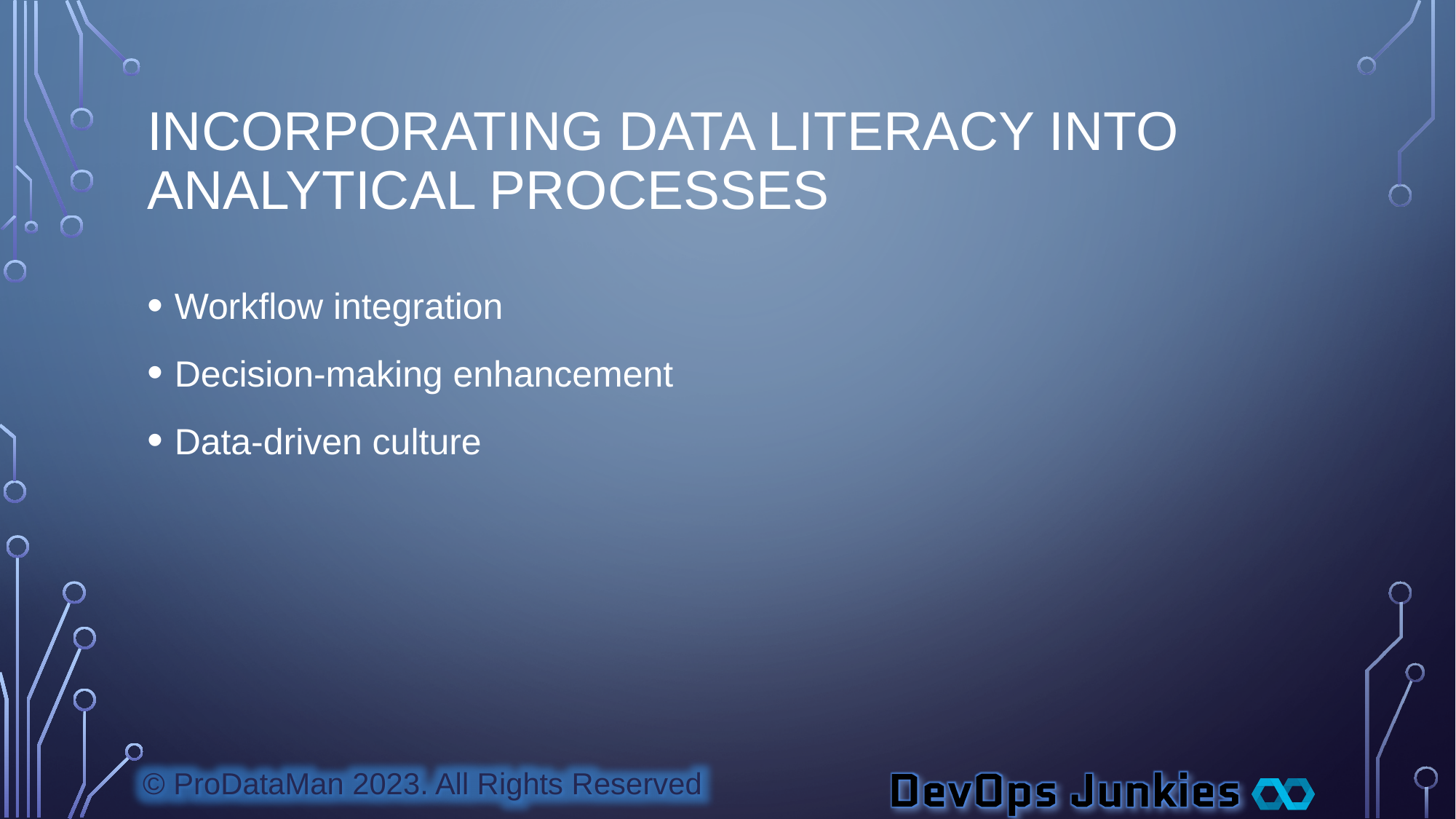

# Incorporating Data Literacy into Analytical Processes
Workflow integration
Decision-making enhancement
Data-driven culture